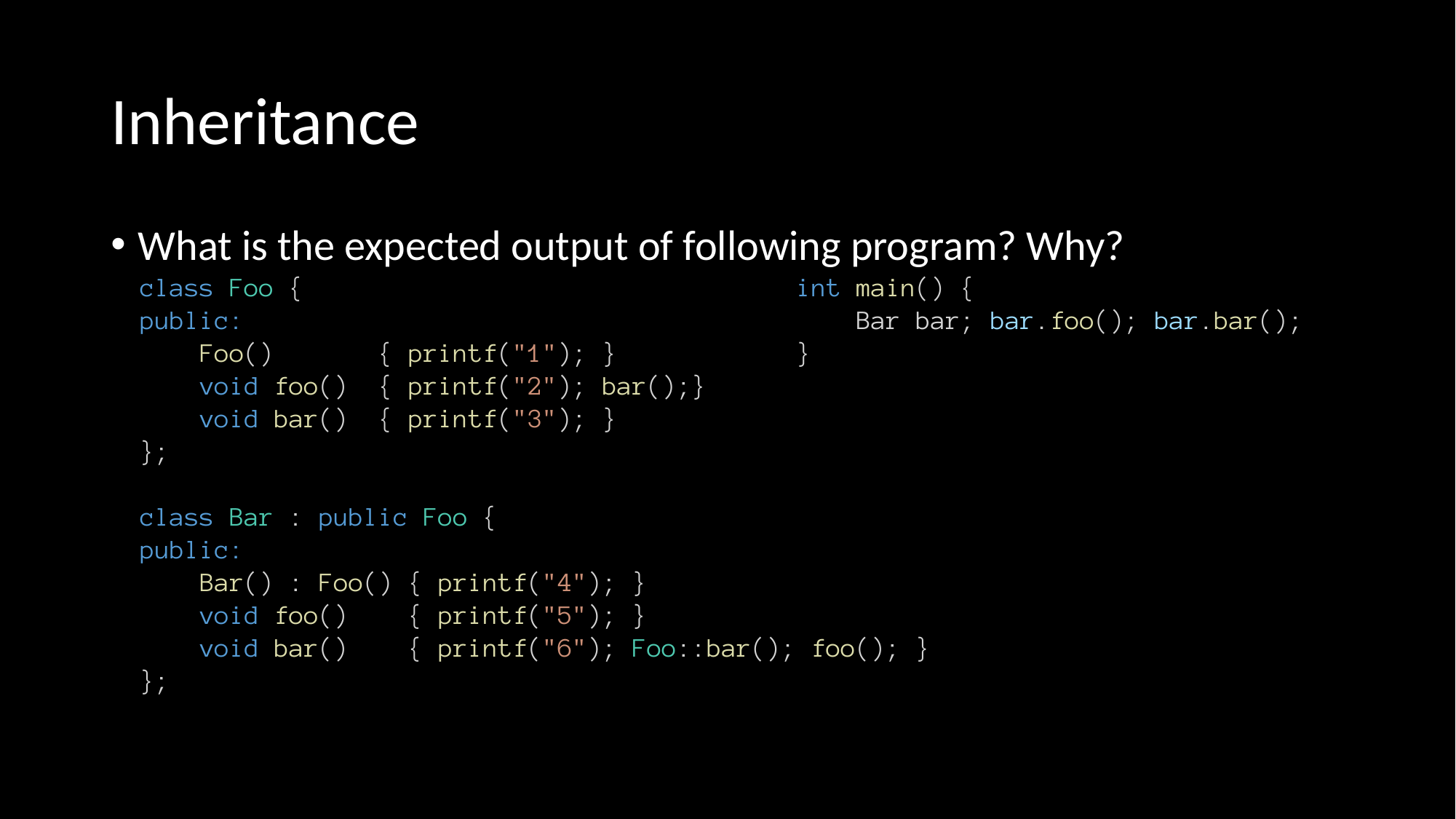

# Inheritance
What is the expected output of following program? Why?

class Foo {
public:
    Foo()       { printf("1"); }
    void foo()  { printf("2"); bar();}
    void bar()  { printf("3"); }
};
class Bar : public Foo {
public:
    Bar() : Foo() { printf("4"); }
    void foo()    { printf("5"); }
    void bar()    { printf("6"); Foo::bar(); foo(); }
};

int main() {
    Bar bar; bar.foo(); bar.bar();
}